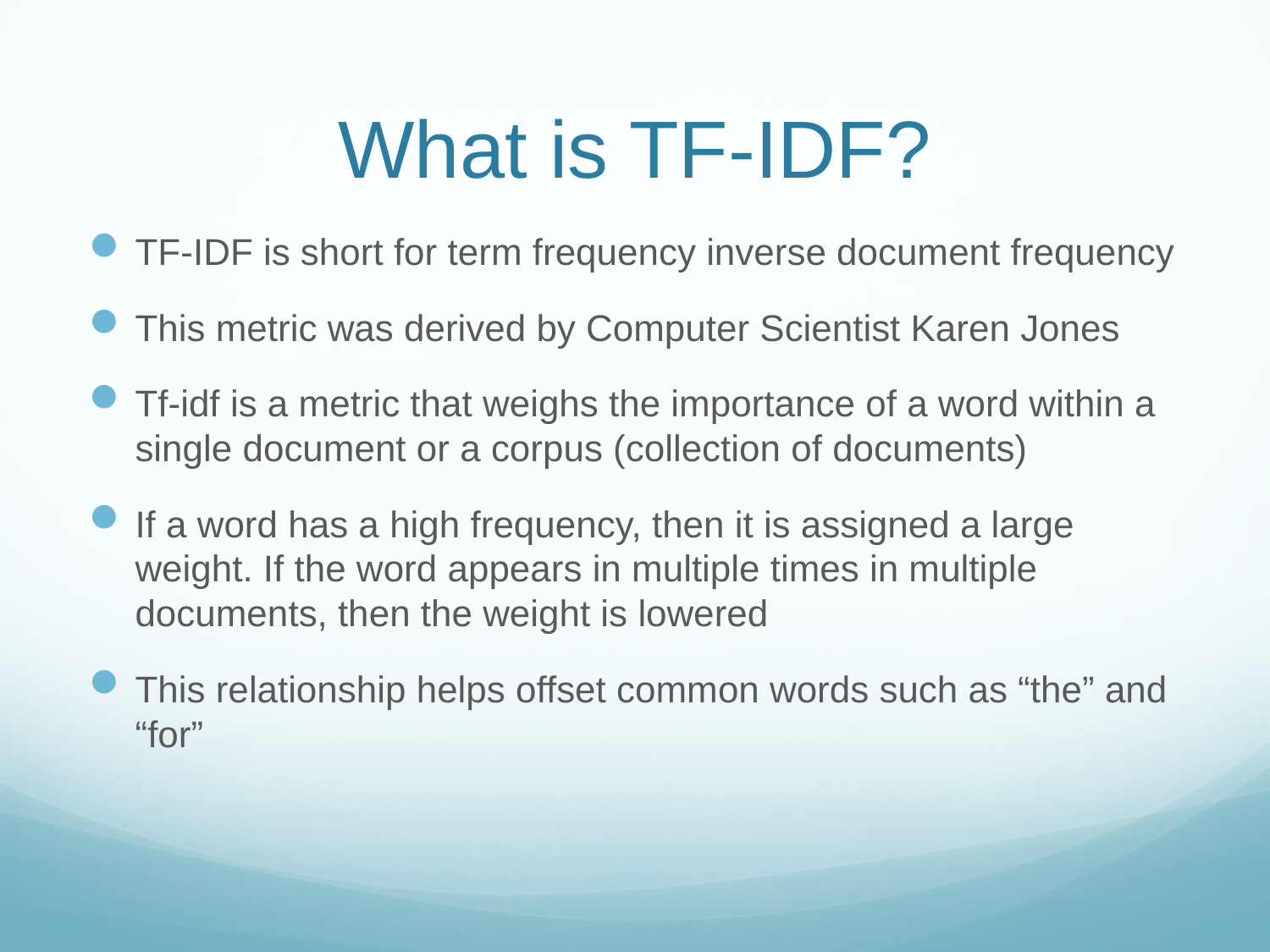

# What is TF-IDF?
TF-IDF is short for term frequency inverse document frequency
This metric was derived by Computer Scientist Karen Jones
Tf-idf is a metric that weighs the importance of a word within a single document or a corpus (collection of documents)
If a word has a high frequency, then it is assigned a large weight. If the word appears in multiple times in multiple documents, then the weight is lowered
This relationship helps offset common words such as “the” and “for”